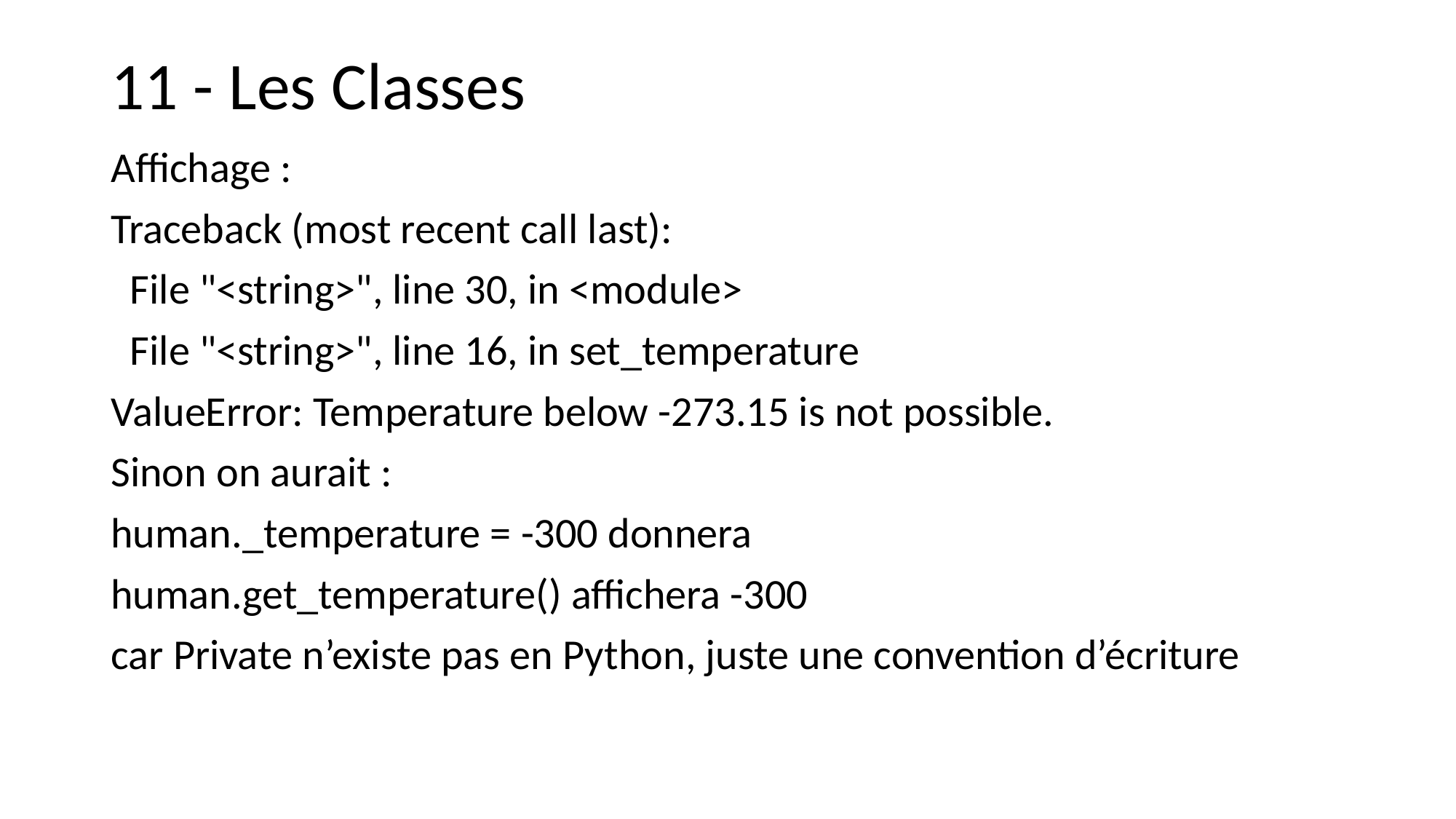

# 11 - Les Classes
Affichage :
Traceback (most recent call last):
  File "<string>", line 30, in <module>
  File "<string>", line 16, in set_temperature
ValueError: Temperature below -273.15 is not possible.
Sinon on aurait :
human._temperature = -300 donnera
human.get_temperature() affichera -300
car Private n’existe pas en Python, juste une convention d’écriture